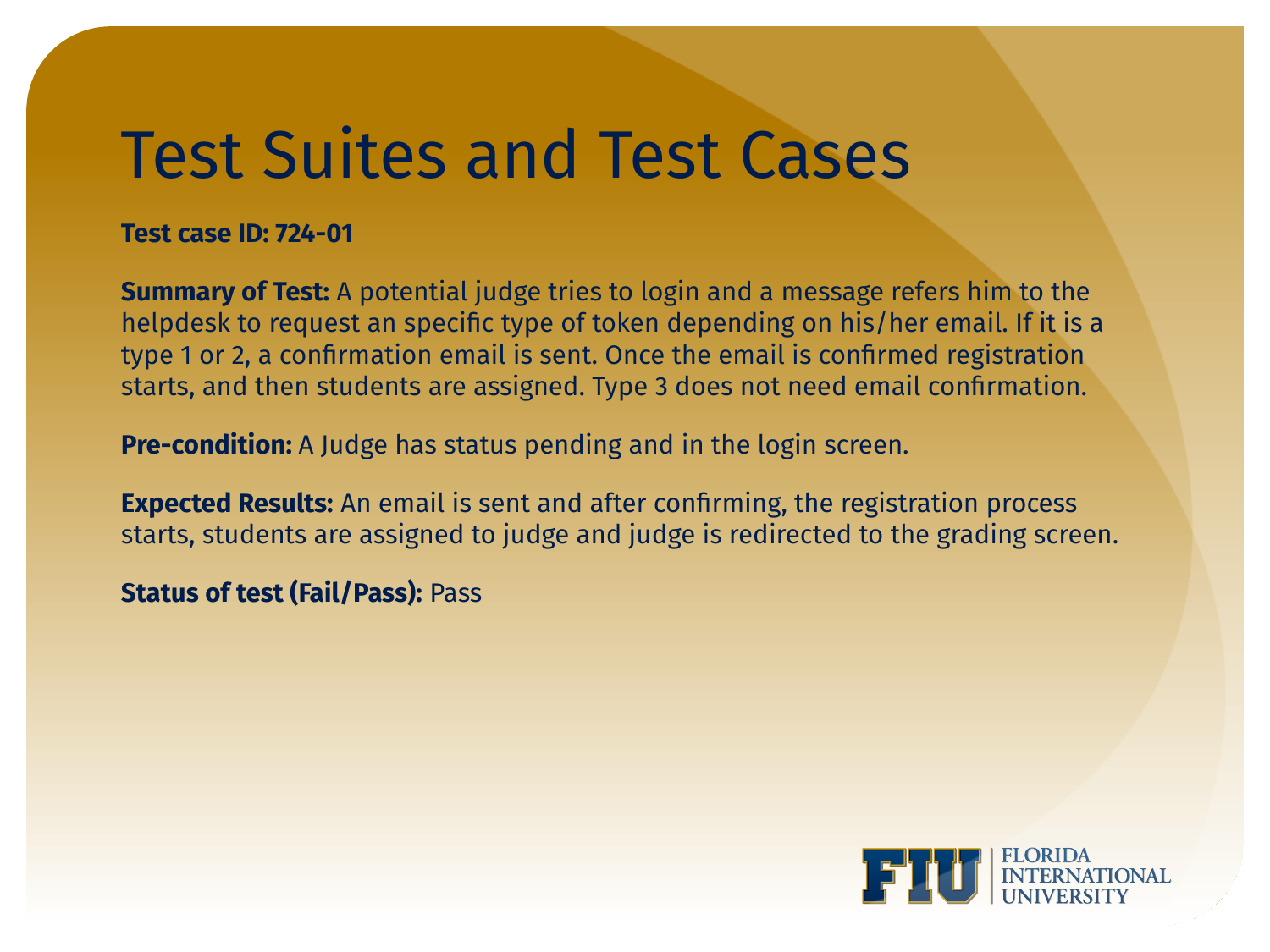

# Test Suites and Test Cases
Test case ID: 724-01
Summary of Test: A potential judge tries to login and a message refers him to the helpdesk to request an specific type of token depending on his/her email. If it is a type 1 or 2, a confirmation email is sent. Once the email is confirmed registration starts, and then students are assigned. Type 3 does not need email confirmation.
Pre-condition: A Judge has status pending and in the login screen.
Expected Results: An email is sent and after confirming, the registration process starts, students are assigned to judge and judge is redirected to the grading screen.
Status of test (Fail/Pass): Pass